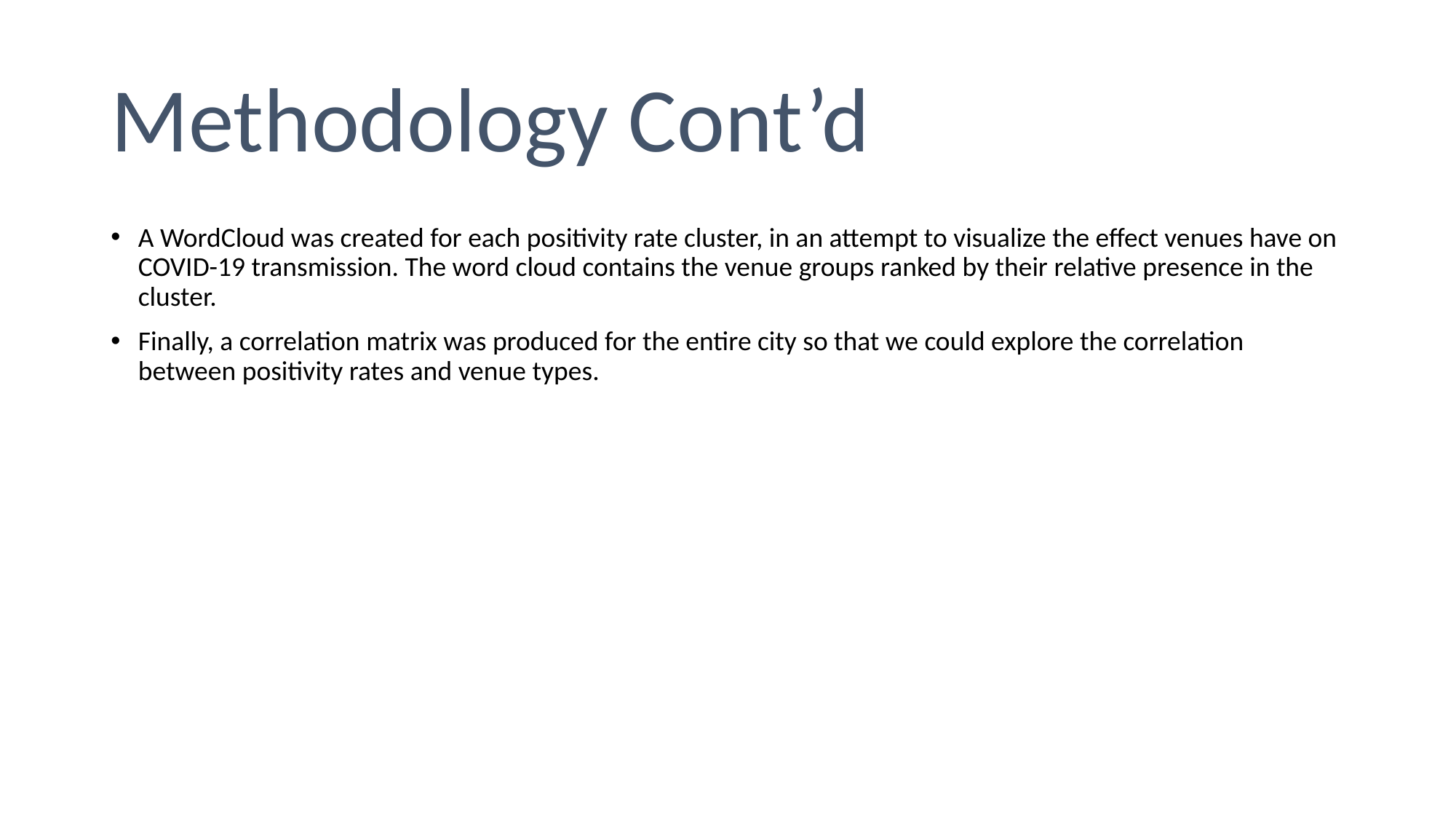

# Methodology Cont’d
A WordCloud was created for each positivity rate cluster, in an attempt to visualize the effect venues have on COVID-19 transmission. The word cloud contains the venue groups ranked by their relative presence in the cluster.
Finally, a correlation matrix was produced for the entire city so that we could explore the correlation between positivity rates and venue types.